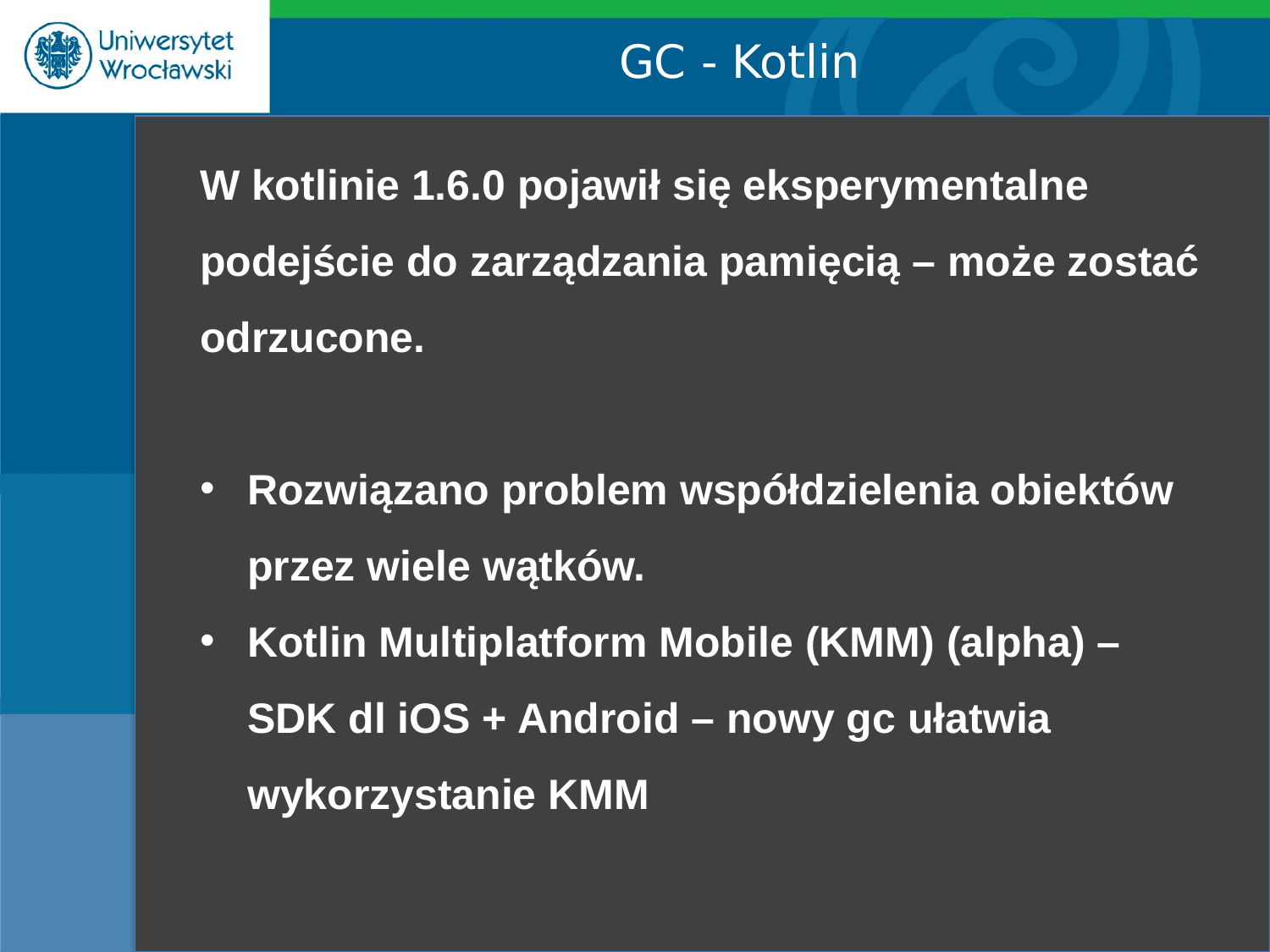

GC - Kotlin

W kotlinie 1.6.0 pojawił się eksperymentalne podejście do zarządzania pamięcią – może zostać odrzucone.

Rozwiązano problem współdzielenia obiektów przez wiele wątków.
Kotlin Multiplatform Mobile (KMM) (alpha) – SDK dl iOS + Android – nowy gc ułatwia wykorzystanie KMM